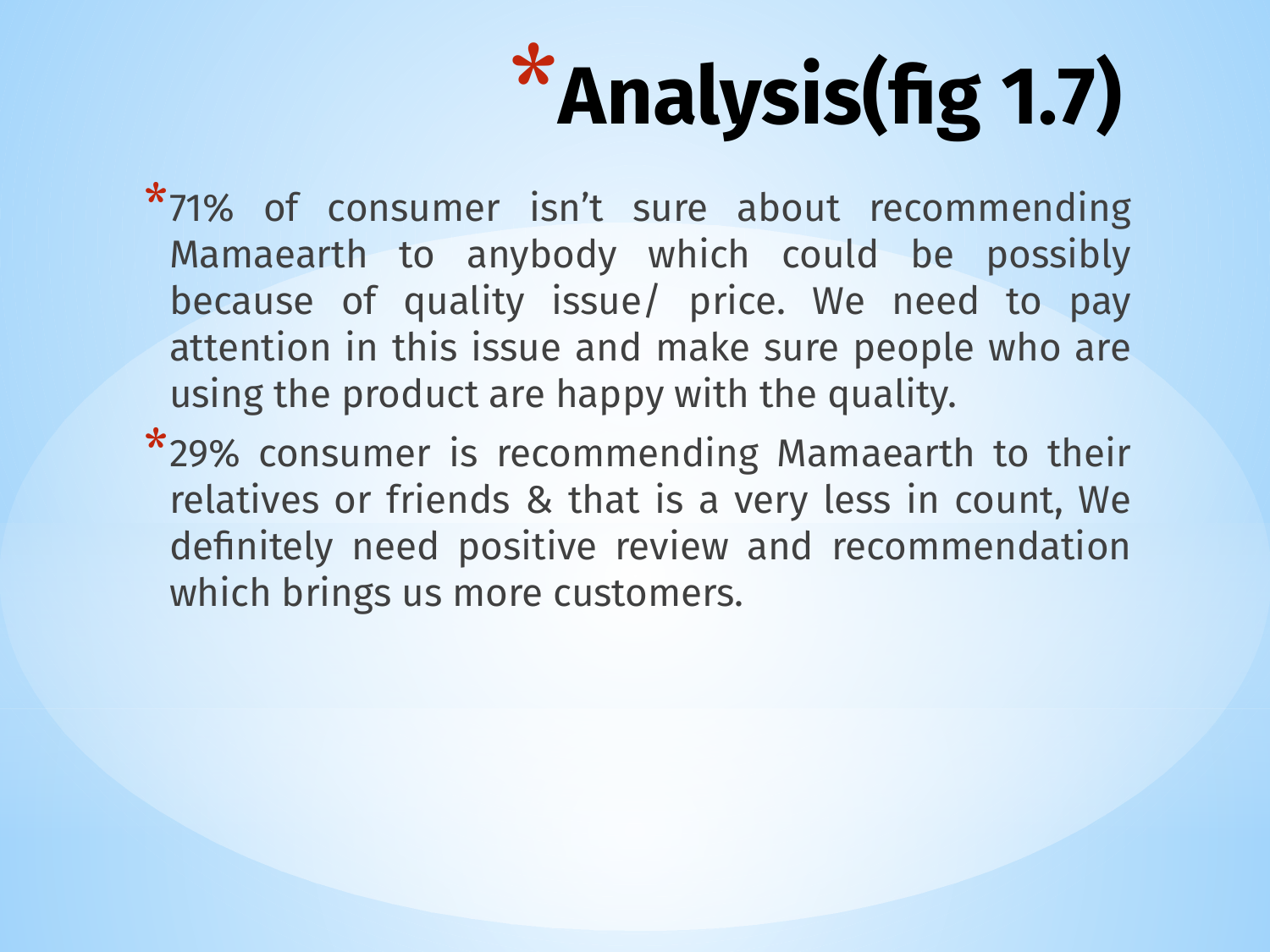

# Analysis(fig 1.7)
71% of consumer isn’t sure about recommending Mamaearth to anybody which could be possibly because of quality issue/ price. We need to pay attention in this issue and make sure people who are using the product are happy with the quality.
29% consumer is recommending Mamaearth to their relatives or friends & that is a very less in count, We definitely need positive review and recommendation which brings us more customers.